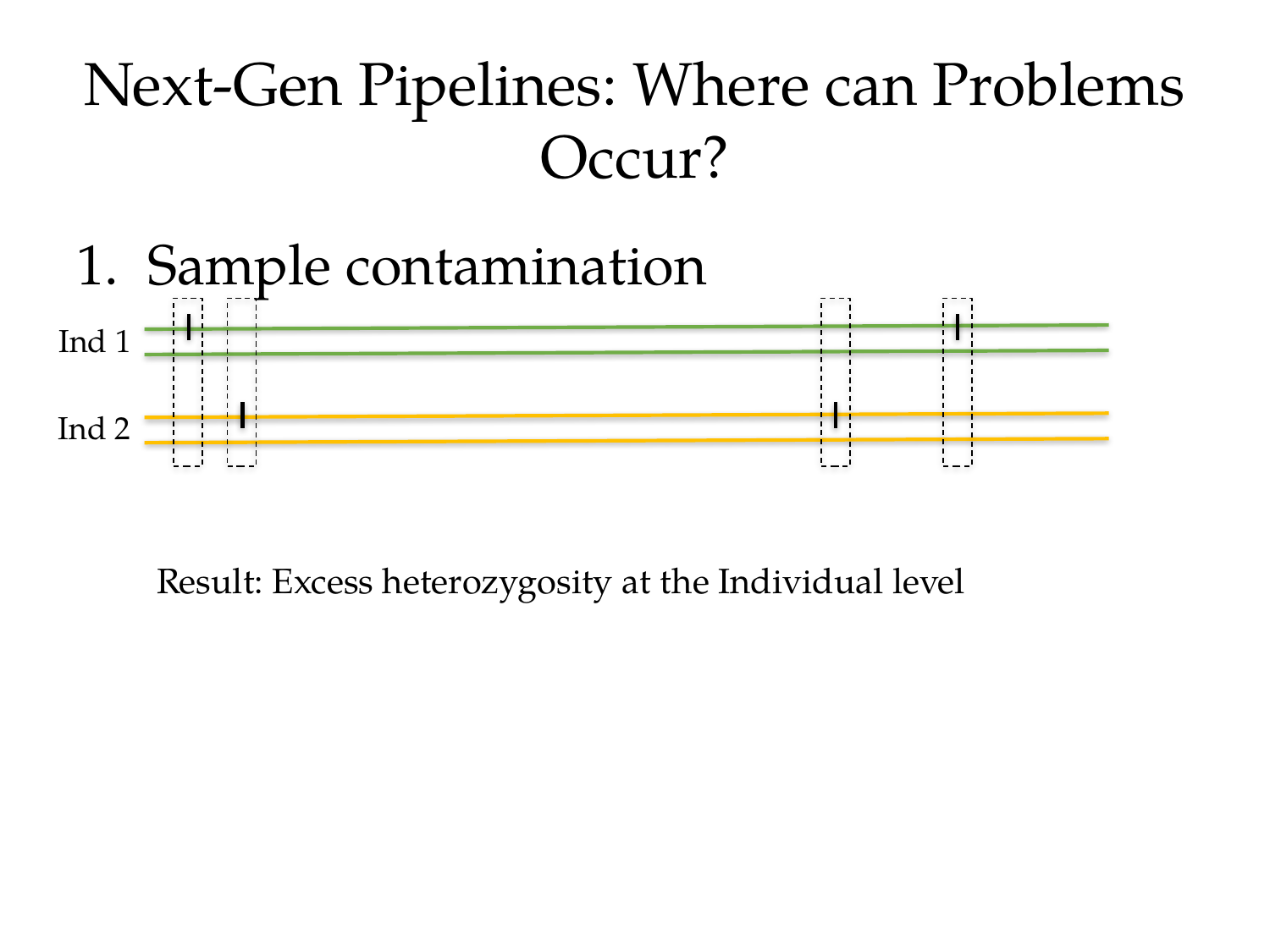

# Next-Gen Pipelines: Where can Problems Occur?
Sample contamination

Ind 1
Ind 2
Result: Excess heterozygosity at the Individual level